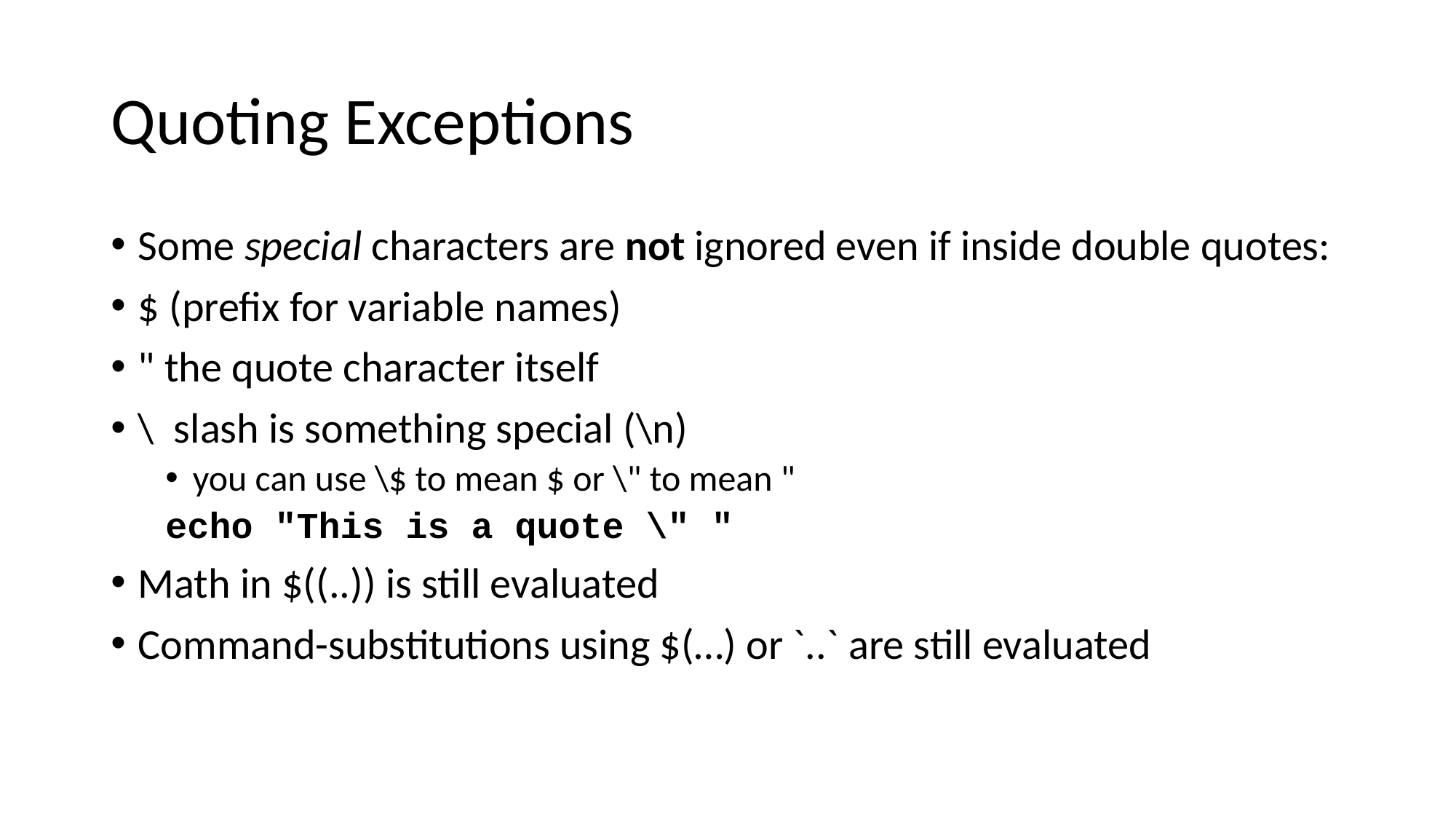

# Quoting Exceptions
Some special characters are not ignored even if inside double quotes:
$ (prefix for variable names)
" the quote character itself
\  slash is something special (\n)
you can use \$ to mean $ or \" to mean "
echo "This is a quote \" "
Math in $((..)) is still evaluated
Command-substitutions using $(…) or `..` are still evaluated